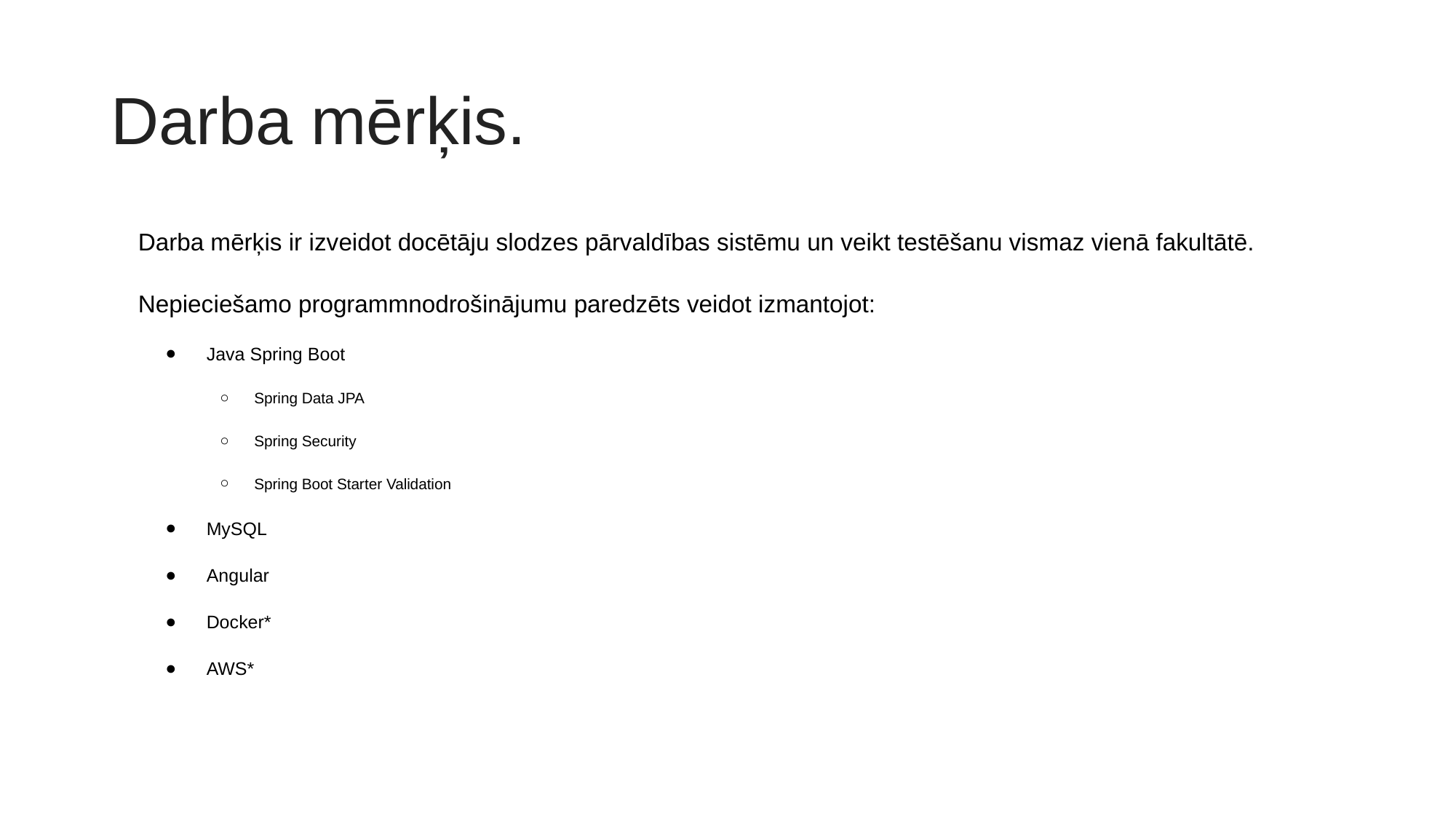

# Darba mērķis.
Darba mērķis ir izveidot docētāju slodzes pārvaldības sistēmu un veikt testēšanu vismaz vienā fakultātē.
Nepieciešamo programmnodrošinājumu paredzēts veidot izmantojot:
Java Spring Boot
Spring Data JPA
Spring Security
Spring Boot Starter Validation
MySQL
Angular
Docker*
AWS*